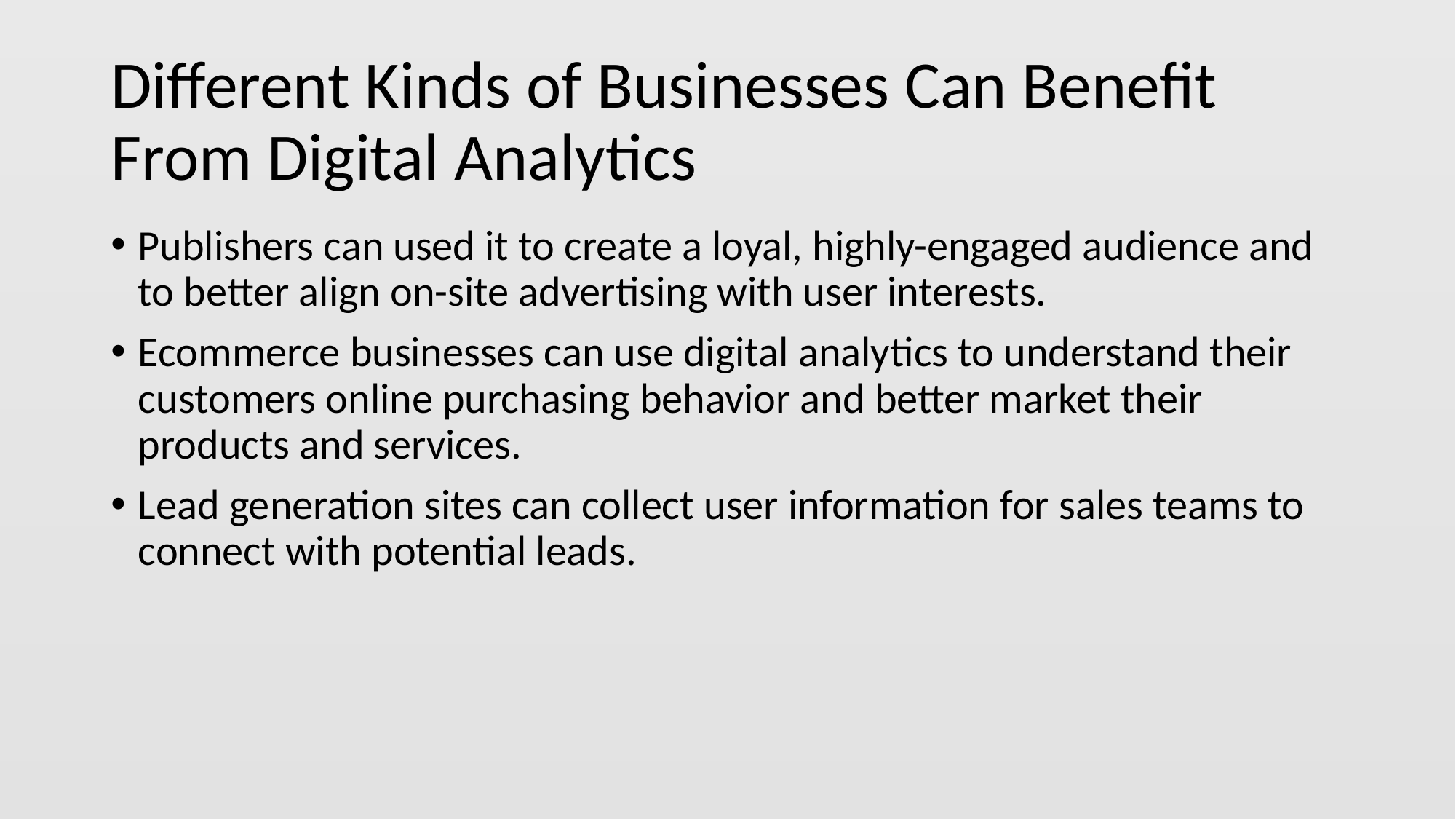

# Different Kinds of Businesses Can Benefit From Digital Analytics
Publishers can used it to create a loyal, highly-engaged audience and to better align on-site advertising with user interests.
Ecommerce businesses can use digital analytics to understand their customers online purchasing behavior and better market their products and services.
Lead generation sites can collect user information for sales teams to connect with potential leads.